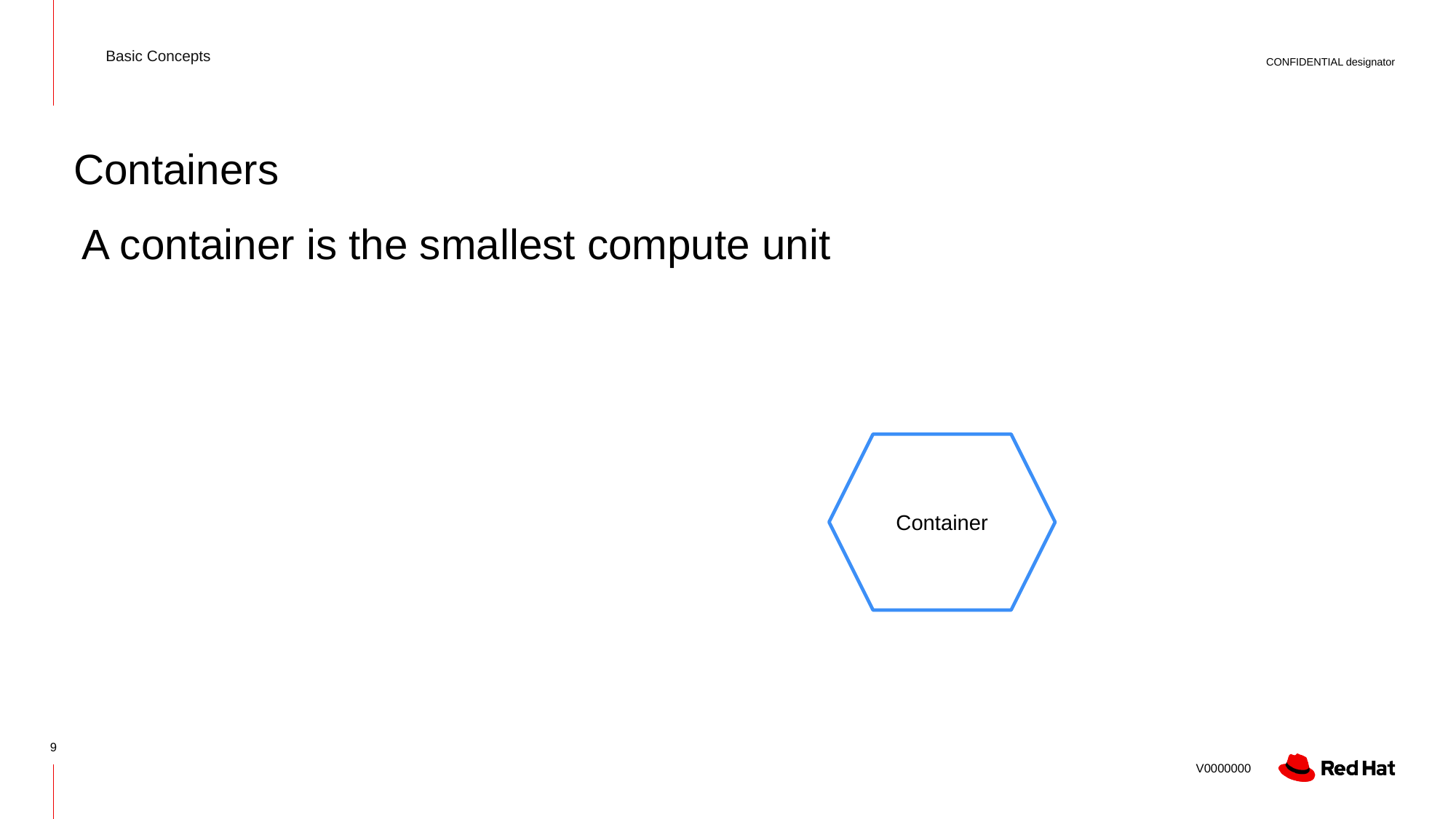

Basic Concepts
Containers
A container is the smallest compute unit
Container
9